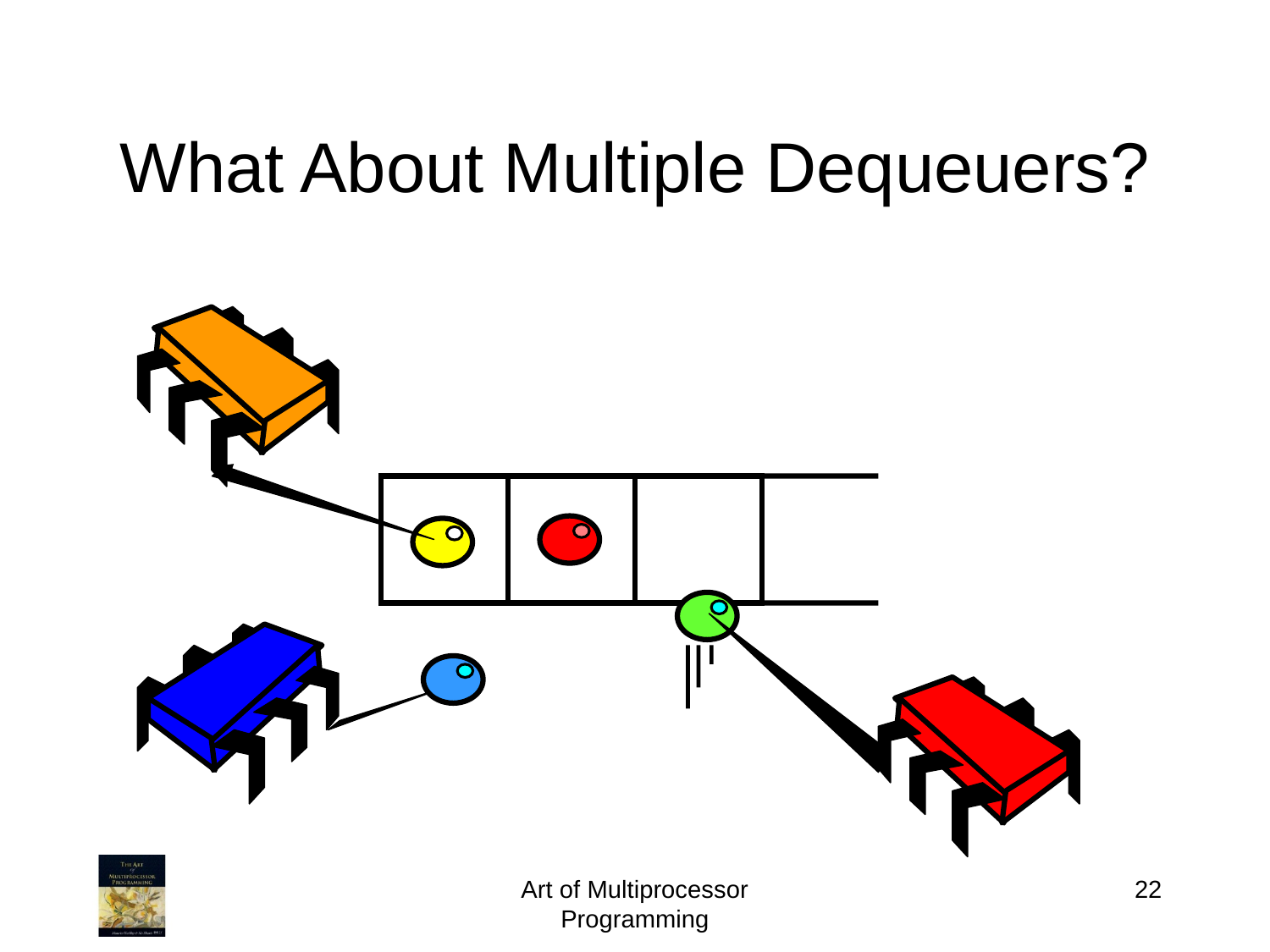

# What About Multiple Dequeuers?

Art of Multiprocessor Programming
22